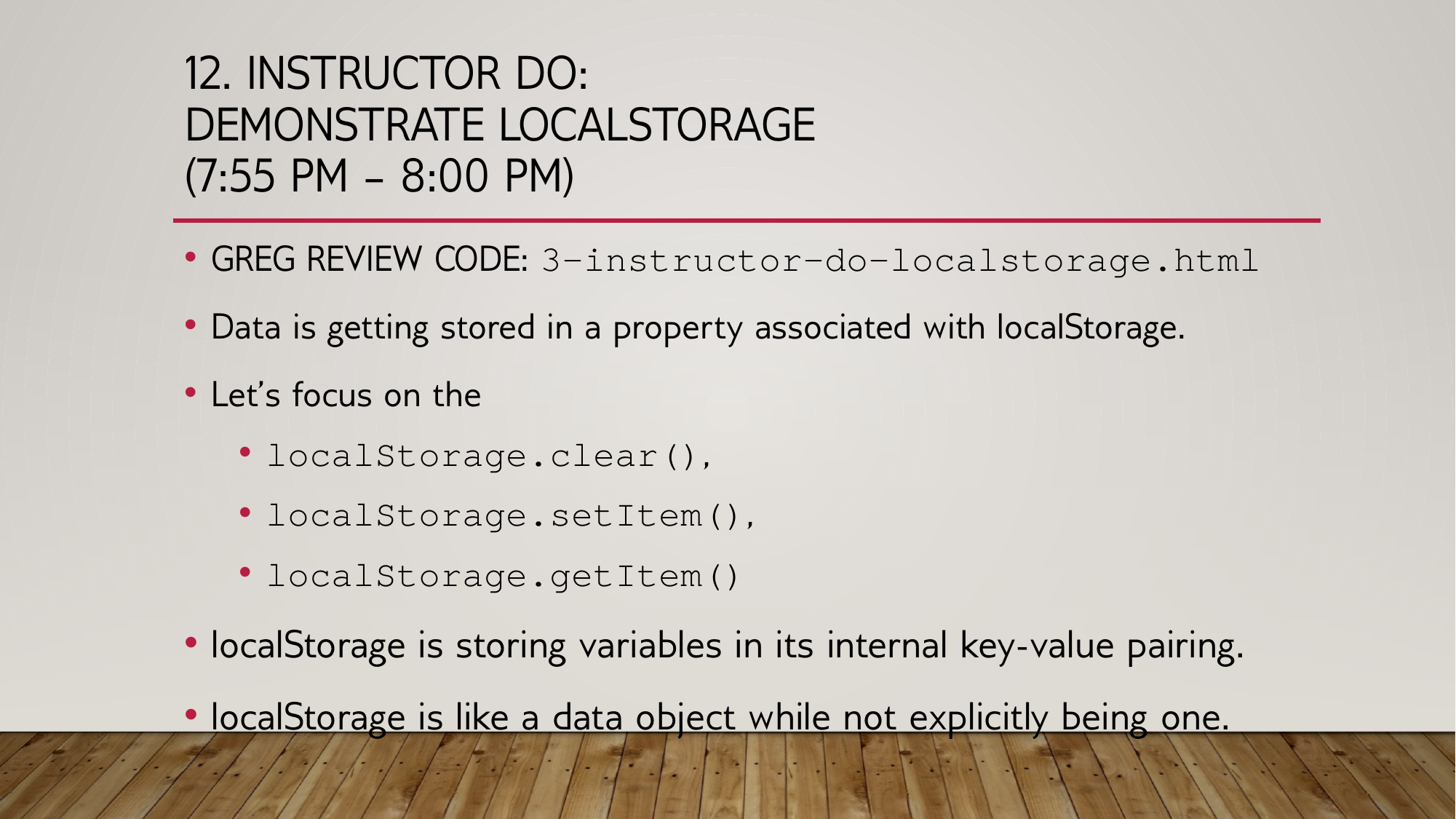

# 12. Instructor Do: Demonstrate localStorage (7:55 PM – 8:00 PM)
GREG REVIEW CODE: 3-instructor-do-localstorage.html
Data is getting stored in a property associated with localStorage.
Let’s focus on the
localStorage.clear(),
localStorage.setItem(),
localStorage.getItem()
localStorage is storing variables in its internal key-value pairing.
localStorage is like a data object while not explicitly being one.